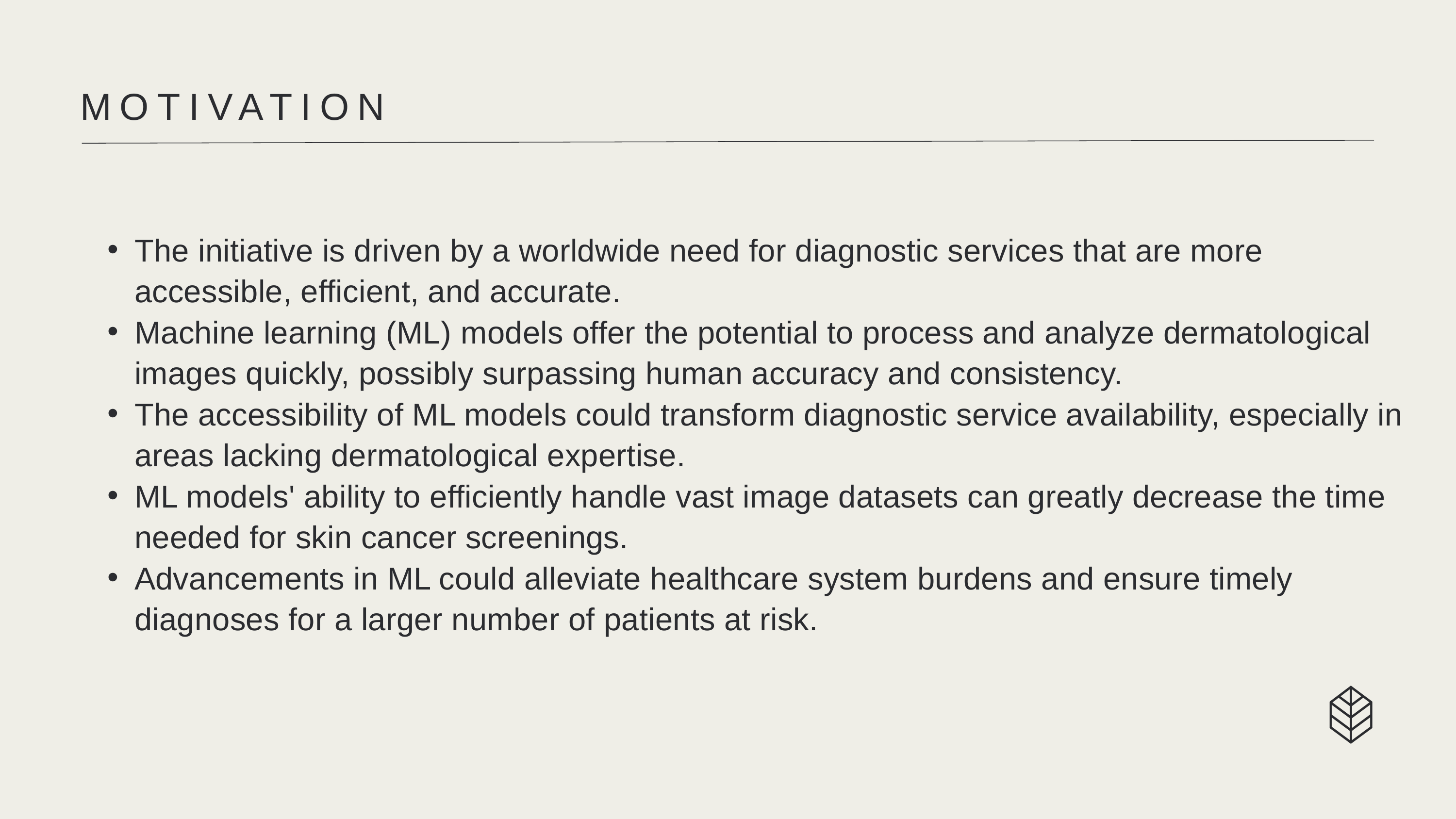

MOTIVATION

The initiative is driven by a worldwide need for diagnostic services that are more accessible, efficient, and accurate.
Machine learning (ML) models offer the potential to process and analyze dermatological images quickly, possibly surpassing human accuracy and consistency.
The accessibility of ML models could transform diagnostic service availability, especially in areas lacking dermatological expertise.
ML models' ability to efficiently handle vast image datasets can greatly decrease the time needed for skin cancer screenings.
Advancements in ML could alleviate healthcare system burdens and ensure timely diagnoses for a larger number of patients at risk.